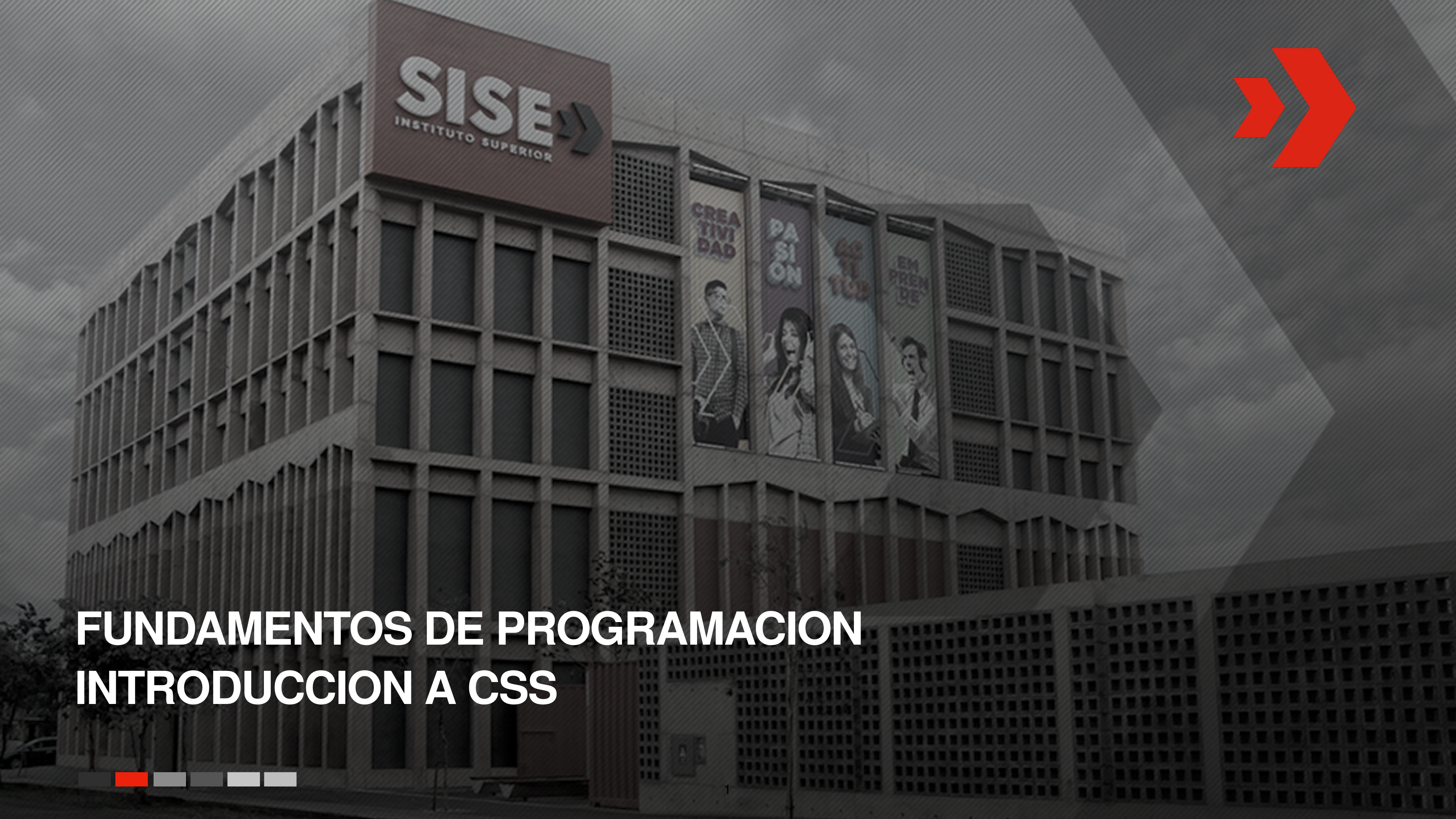

# FUNDAMENTOS DE PROGRAMACION
INTRODUCCION A CSS
1